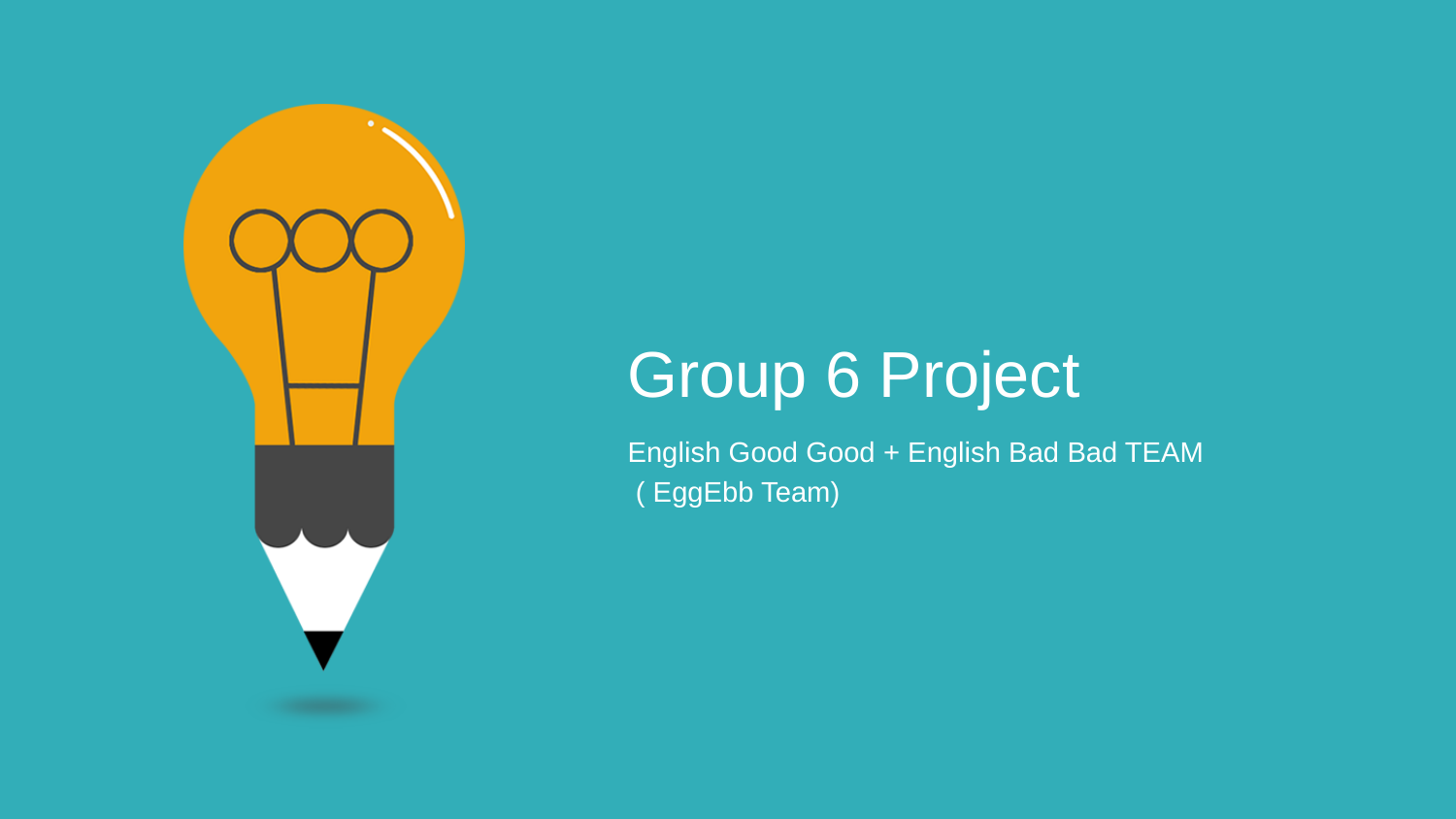

Group 6 Project
English Good Good + English Bad Bad TEAM
 ( EggEbb Team)